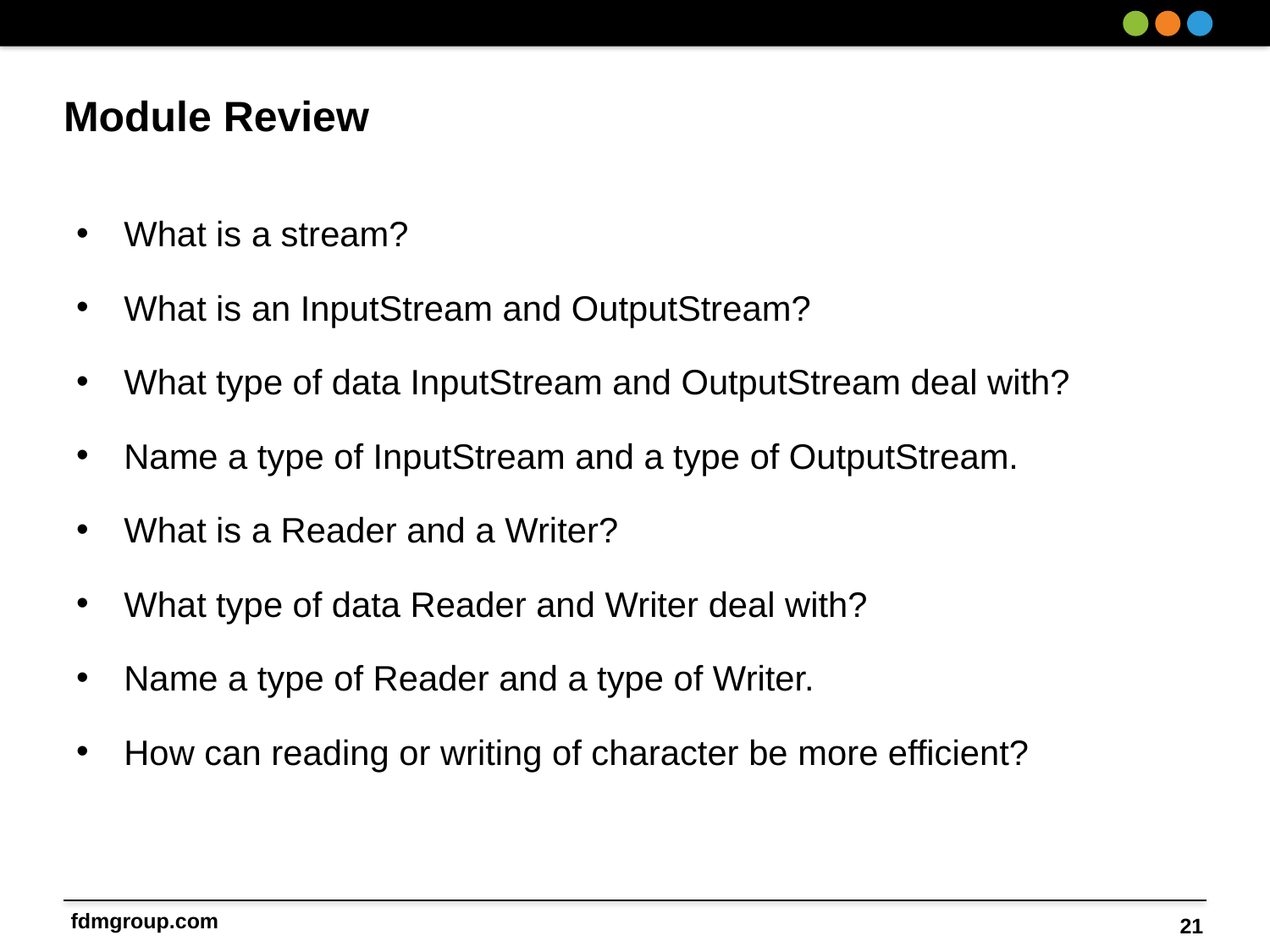

# Module Review
What is a stream?
What is an InputStream and OutputStream?
What type of data InputStream and OutputStream deal with?
Name a type of InputStream and a type of OutputStream.
What is a Reader and a Writer?
What type of data Reader and Writer deal with?
Name a type of Reader and a type of Writer.
How can reading or writing of character be more efficient?
21